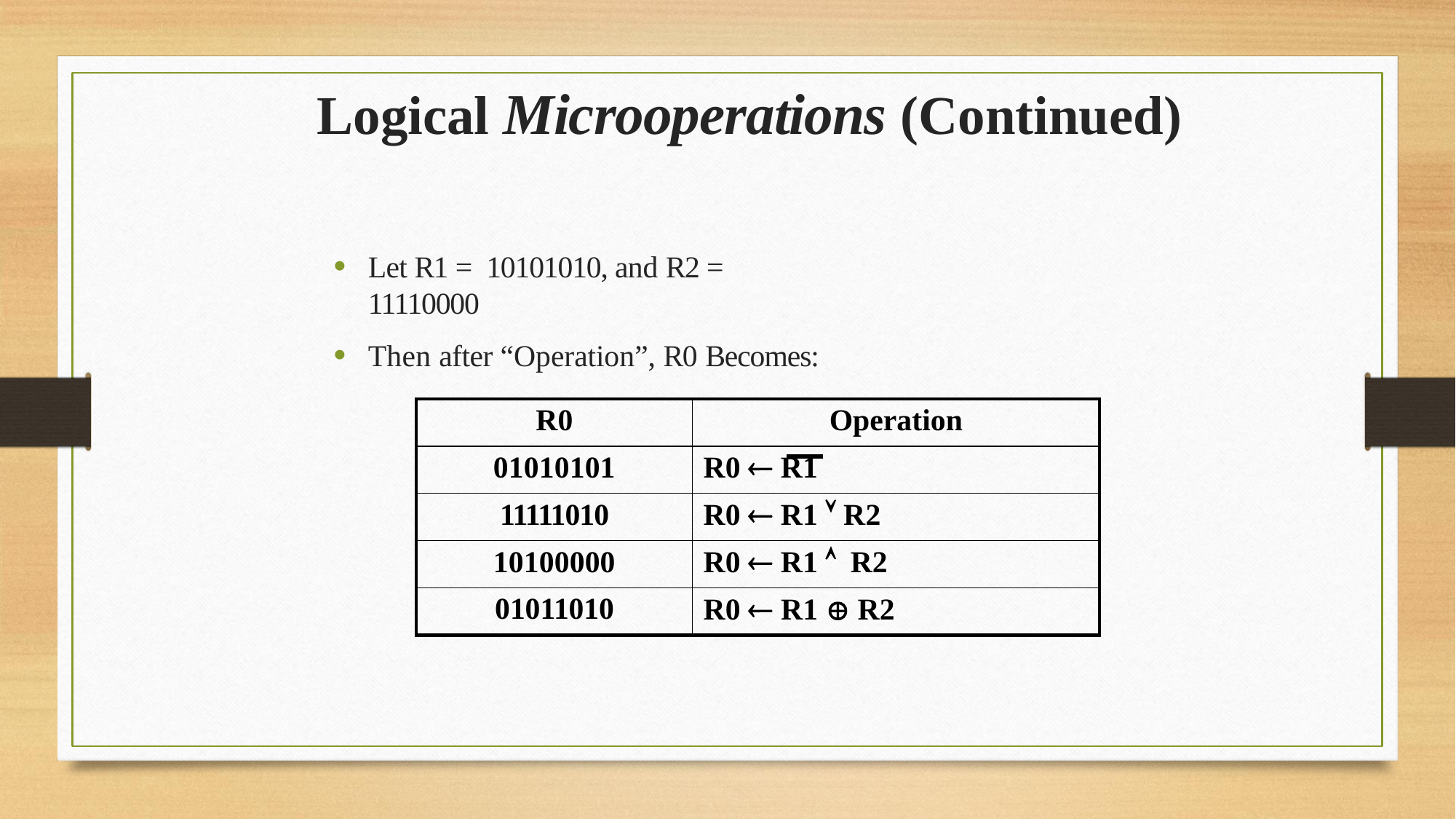

# Logical Microoperations (Continued)
Let R1 = 10101010, and R2 = 11110000
Then after “Operation”, R0 Becomes:
| R0 | Operation |
| --- | --- |
| 01010101 | R0 ← R1 |
| 11111010 | R0 ← R1 ∨ R2 |
| 10100000 | R0 ← R1 ∧ R2 |
| 01011010 | R0 ← R1 ⊕ R2 |